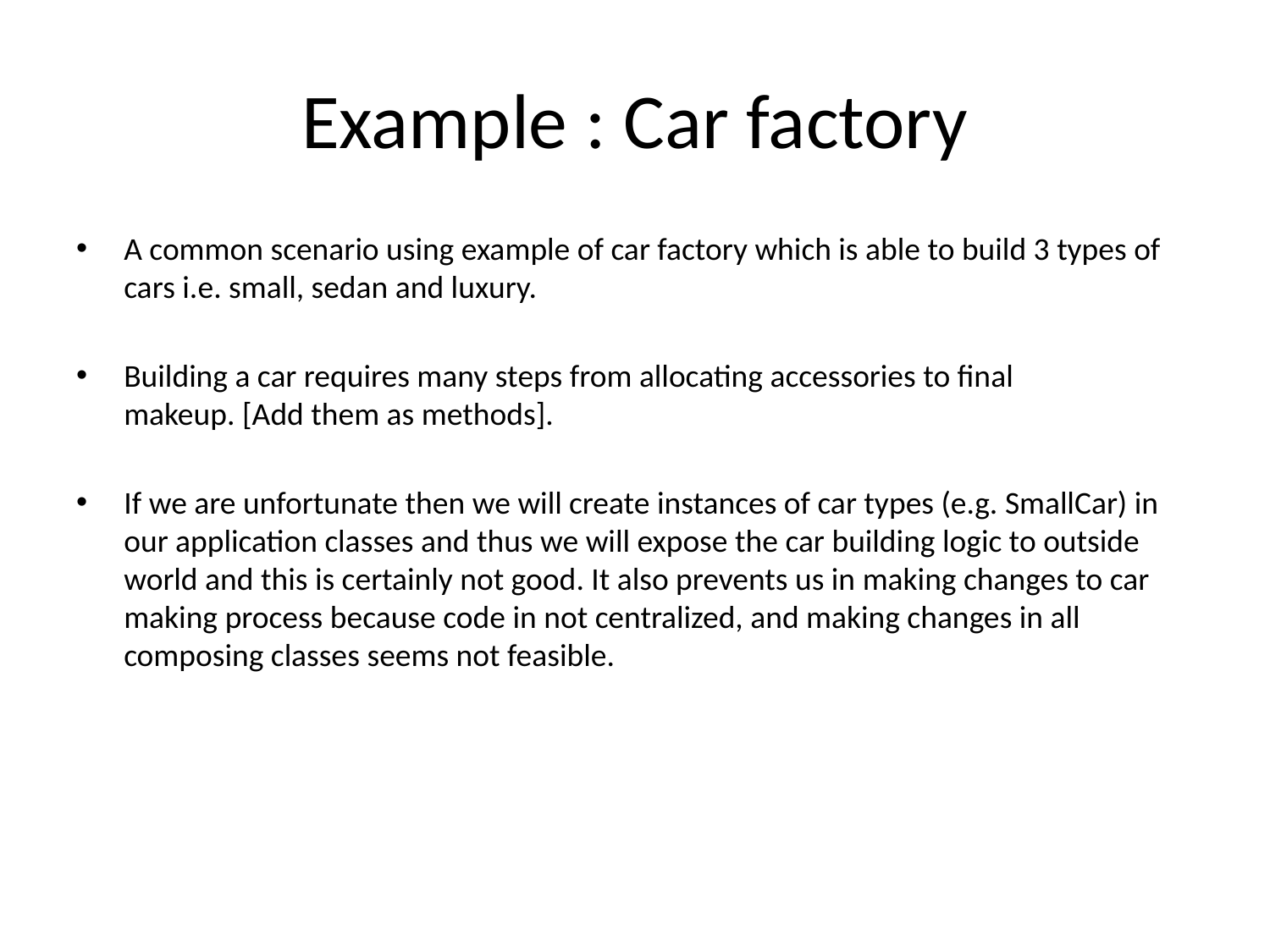

# Example : Car factory
A common scenario using example of car factory which is able to build 3 types of cars i.e. small, sedan and luxury.

Building a car requires many steps from allocating accessories to final makeup. [Add them as methods].

If we are unfortunate then we will create instances of car types (e.g. SmallCar) in our application classes and thus we will expose the car building logic to outside world and this is certainly not good. It also prevents us in making changes to car making process because code in not centralized, and making changes in all composing classes seems not feasible.